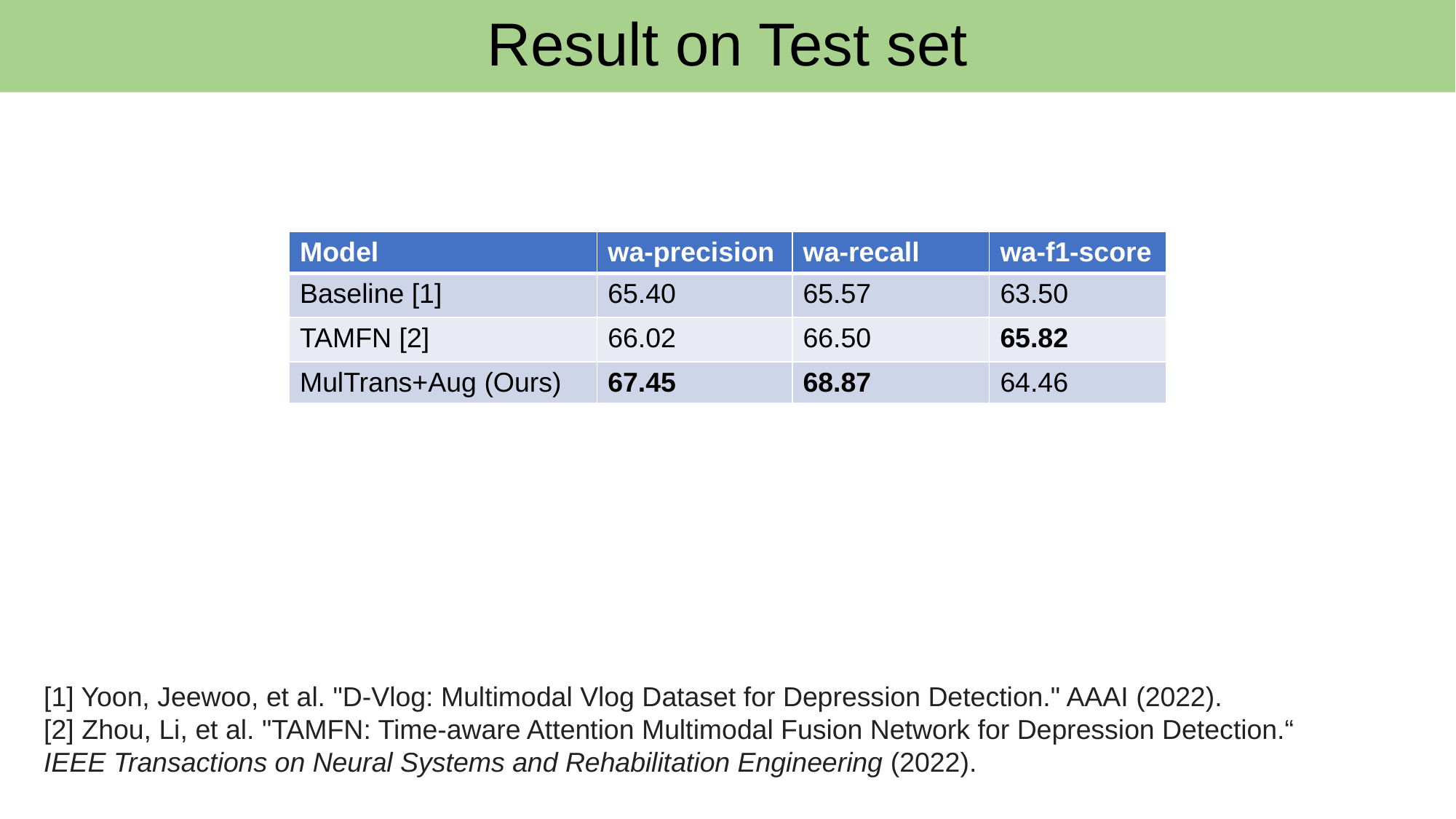

Result on Test set
| Model | wa-precision | wa-recall | wa-f1-score |
| --- | --- | --- | --- |
| Baseline [1] | 65.40 | 65.57 | 63.50 |
| TAMFN [2] | 66.02 | 66.50 | 65.82 |
| MulTrans+Aug (Ours) | 67.45 | 68.87 | 64.46 |
[1] Yoon, Jeewoo, et al. "D-Vlog: Multimodal Vlog Dataset for Depression Detection." AAAI (2022).
[2] Zhou, Li, et al. "TAMFN: Time-aware Attention Multimodal Fusion Network for Depression Detection.“
IEEE Transactions on Neural Systems and Rehabilitation Engineering (2022).